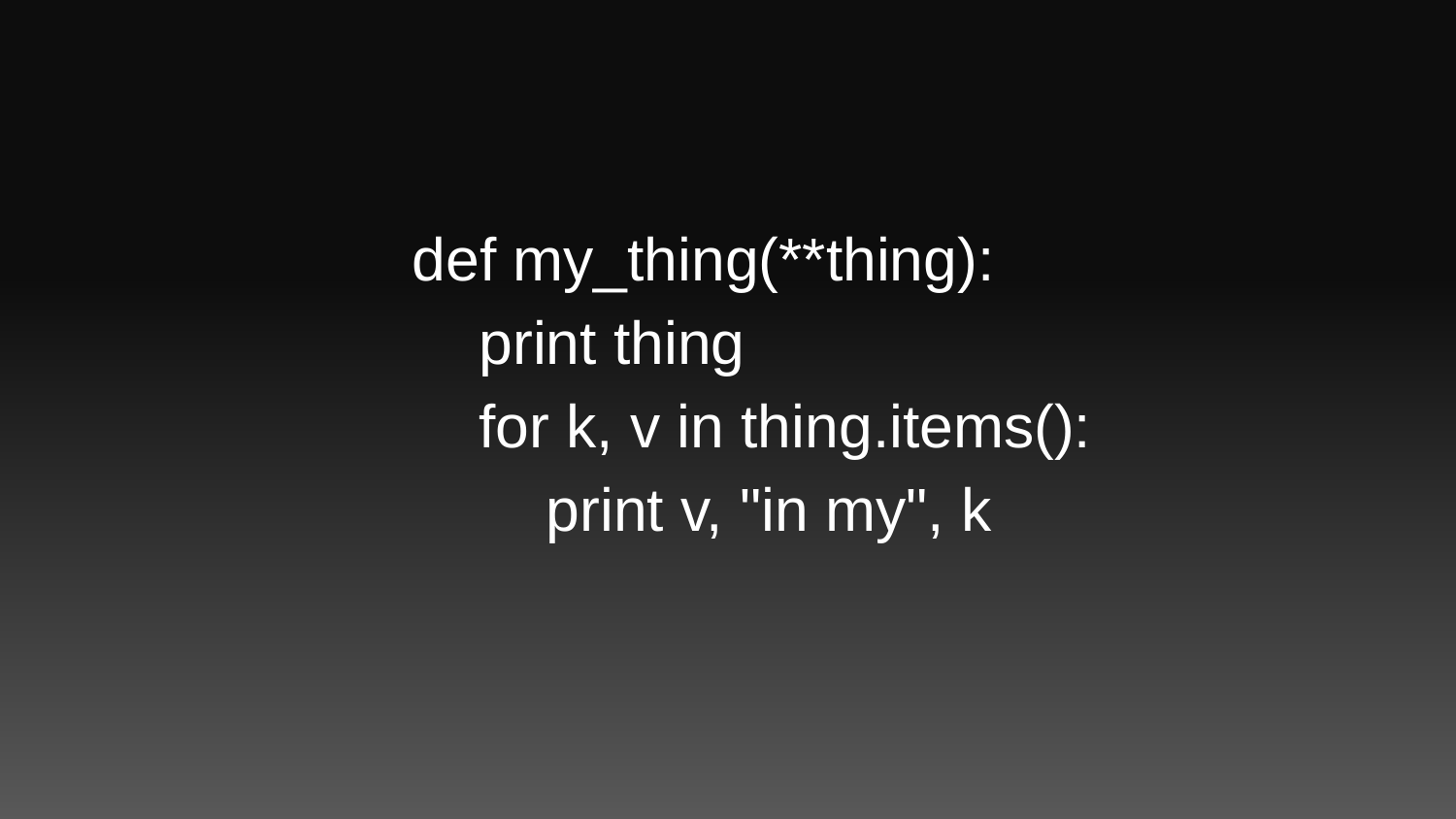

def my_thing(**thing):
    print thing
    for k, v in thing.items():
        print v, "in my", k